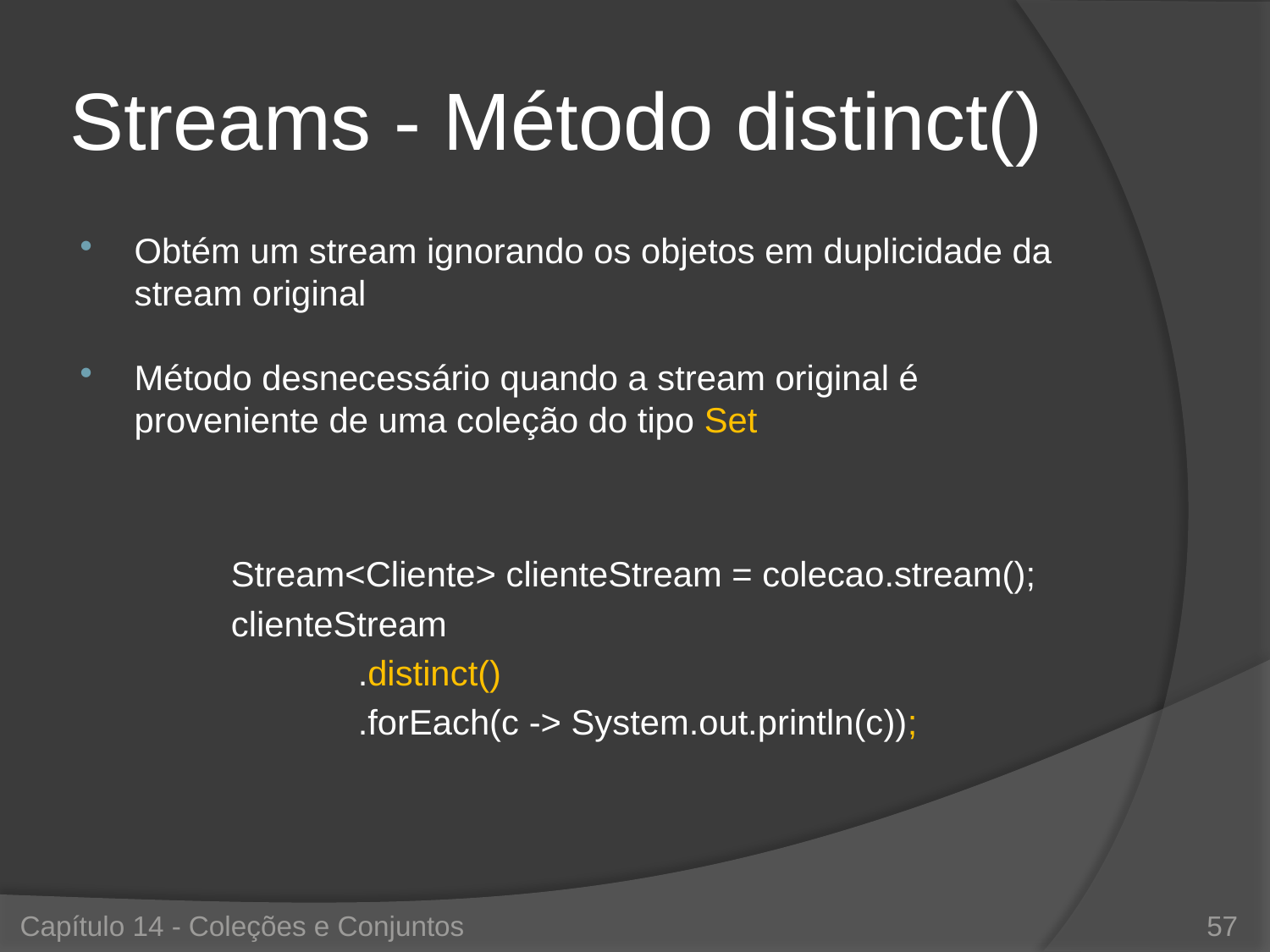

# Streams - Método distinct()
Obtém um stream ignorando os objetos em duplicidade da stream original
Método desnecessário quando a stream original é proveniente de uma coleção do tipo Set
Stream<Cliente> clienteStream = colecao.stream();
clienteStream
	.distinct()
	.forEach(c -> System.out.println(c));
Capítulo 14 - Coleções e Conjuntos
57